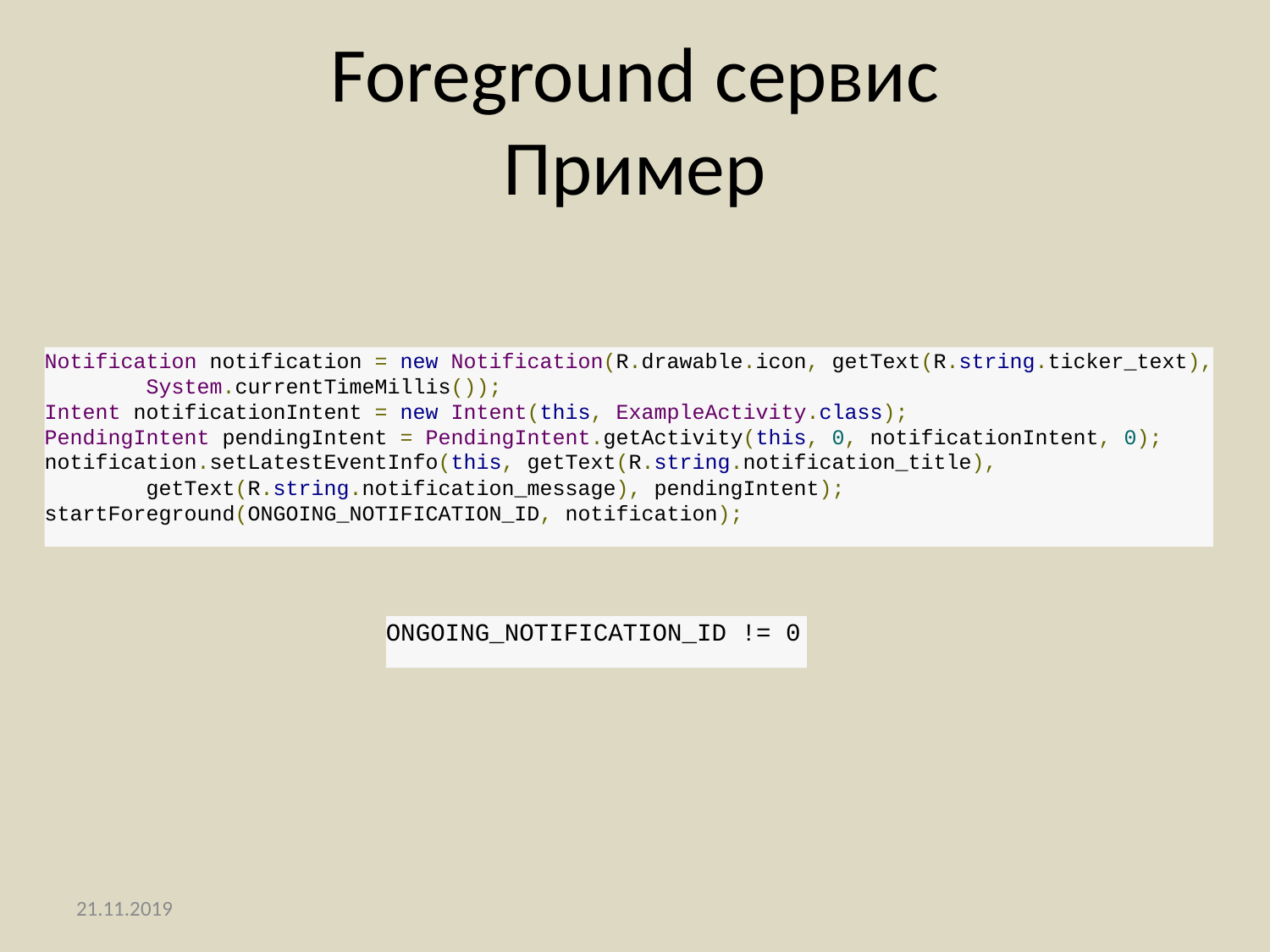

# Foreground сервис Пример
Notification notification = new Notification(R.drawable.icon, getText(R.string.ticker_text),
        System.currentTimeMillis());
Intent notificationIntent = new Intent(this, ExampleActivity.class);
PendingIntent pendingIntent = PendingIntent.getActivity(this, 0, notificationIntent, 0);
notification.setLatestEventInfo(this, getText(R.string.notification_title),
        getText(R.string.notification_message), pendingIntent);
startForeground(ONGOING_NOTIFICATION_ID, notification);
ONGOING_NOTIFICATION_ID != 0
21.11.2019